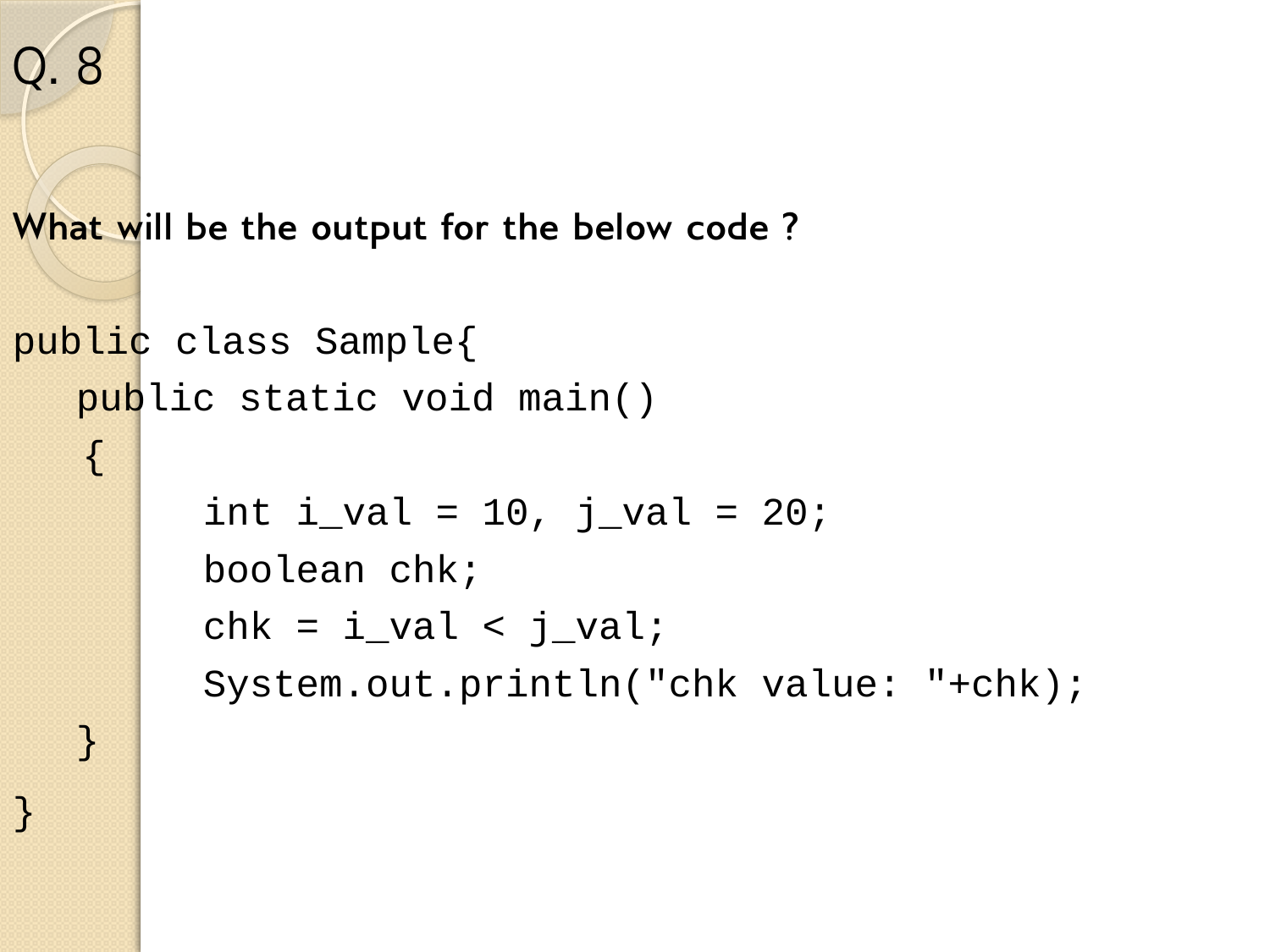

Q. 8

What will be the output for the below code ?

public class Sample{
	public static void main()
   {
		int i_val = 10, j_val = 20;
		boolean chk;
		chk = i_val < j_val;
		System.out.println("chk value: "+chk);
	}
}